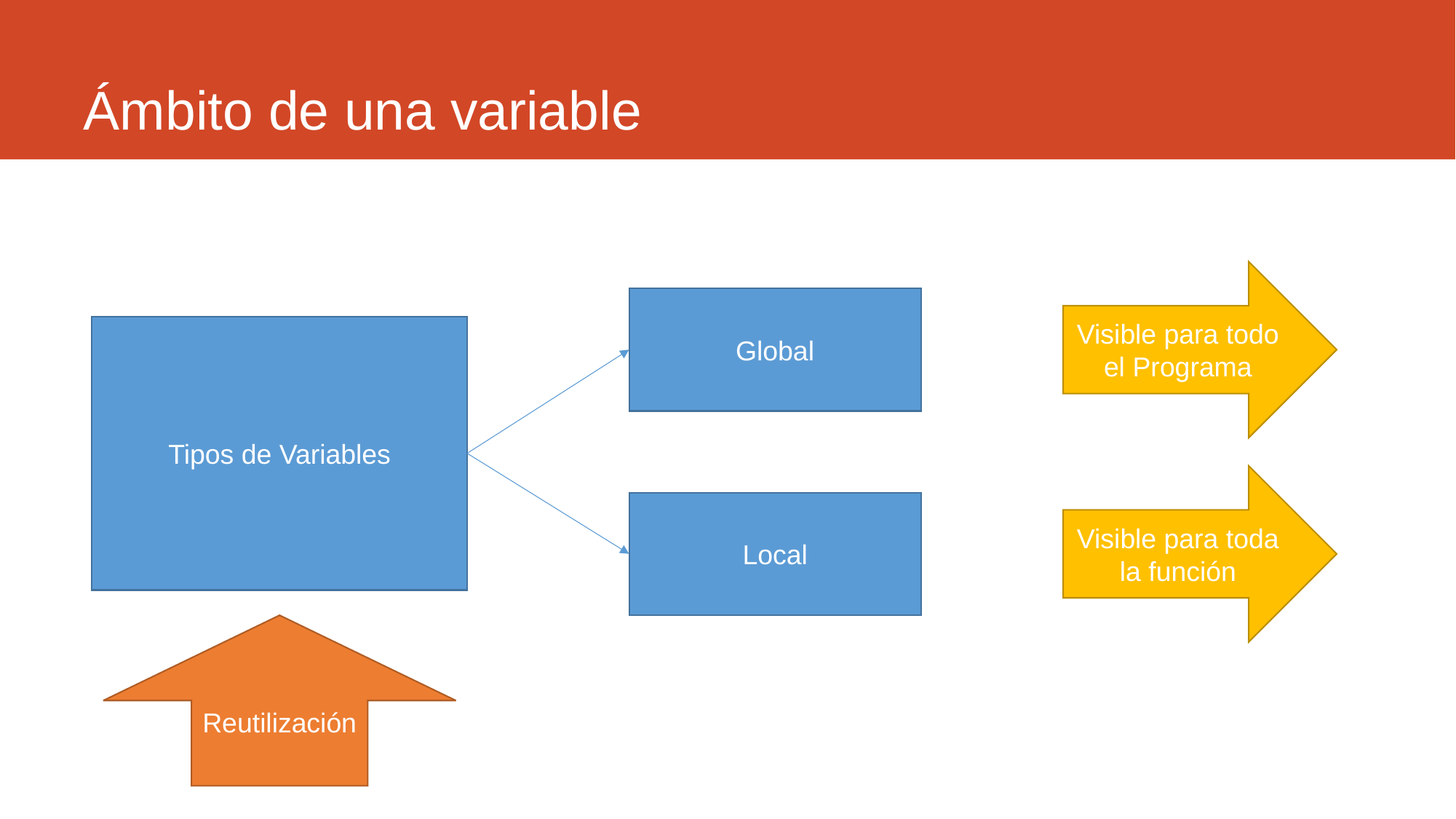

# Ámbito de una variable
Visible para todo el Programa
Global
Tipos de Variables
Visible para toda la función
Local
Reutilización